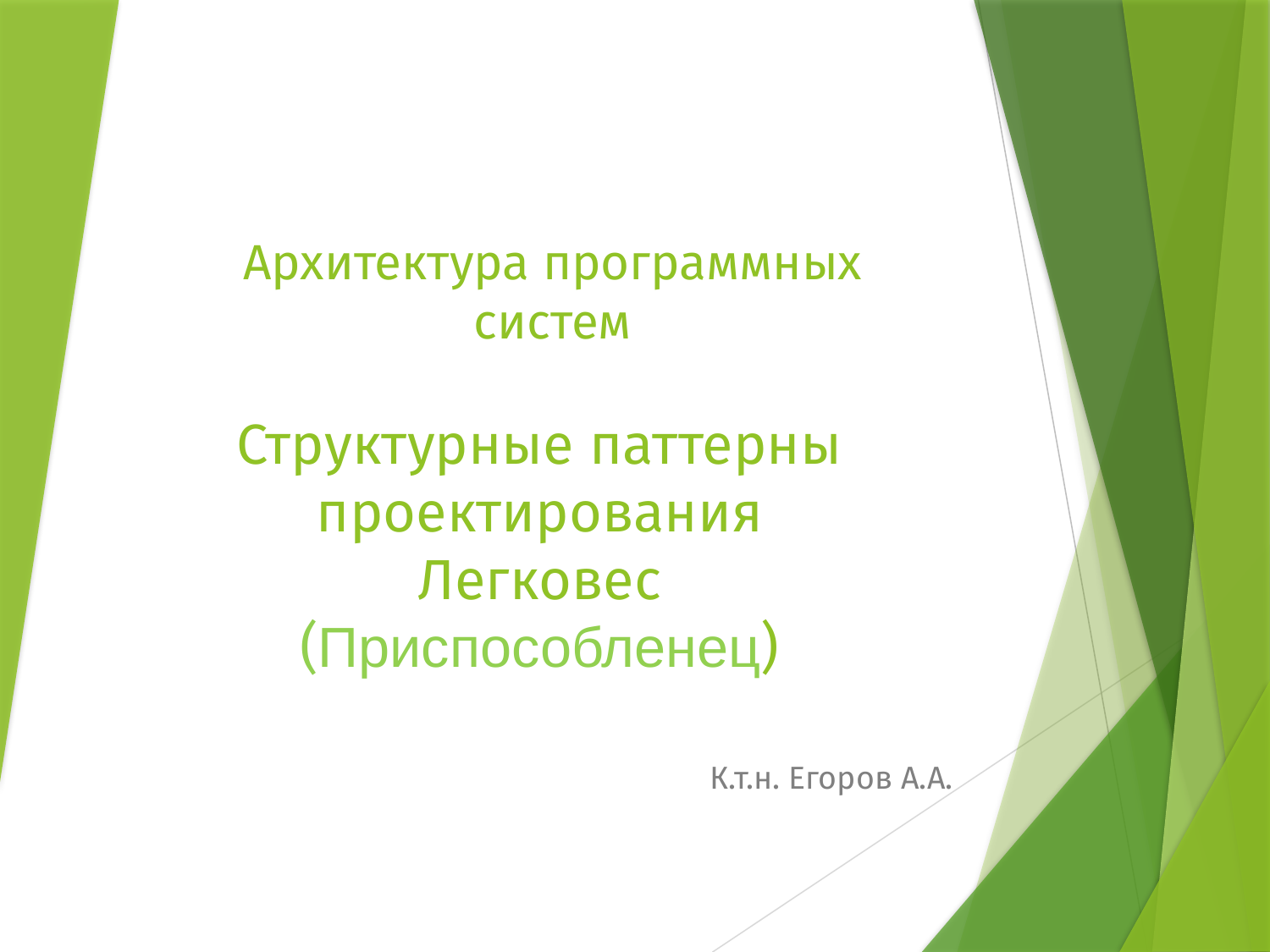

# Архитектура программных систем
Структурные паттерны проектирования
Легковес (Приспособленец)

К.т.н. Егоров А.А.